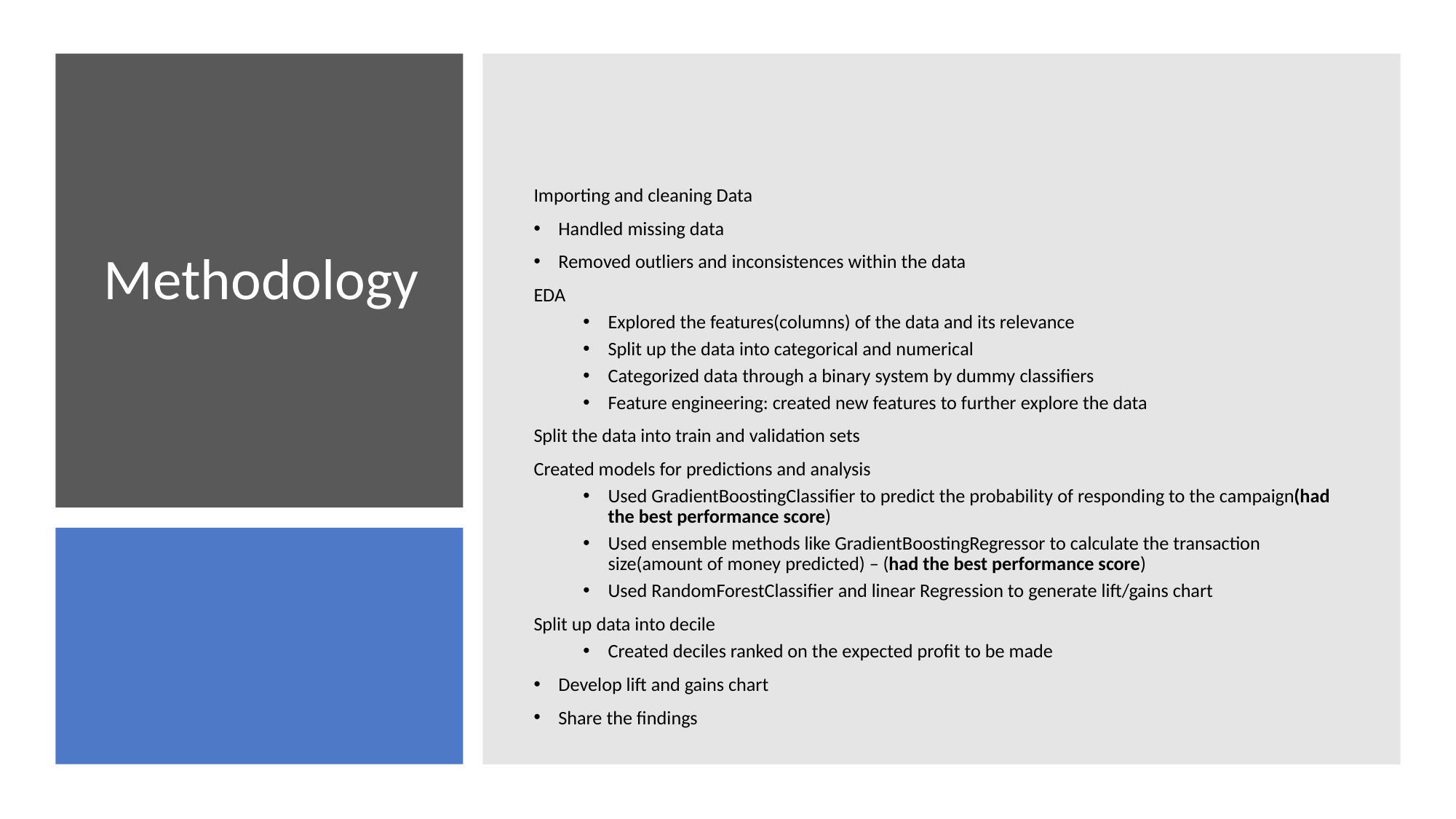

Importing and cleaning Data
Handled missing data
Removed outliers and inconsistences within the data
EDA
Explored the features(columns) of the data and its relevance
Split up the data into categorical and numerical
Categorized data through a binary system by dummy classifiers
Feature engineering: created new features to further explore the data
Split the data into train and validation sets
Created models for predictions and analysis
Used GradientBoostingClassifier to predict the probability of responding to the campaign(had the best performance score)
Used ensemble methods like GradientBoostingRegressor to calculate the transaction size(amount of money predicted) – (had the best performance score)
Used RandomForestClassifier and linear Regression to generate lift/gains chart
Split up data into decile
Created deciles ranked on the expected profit to be made
Develop lift and gains chart
Share the findings

# Methodology